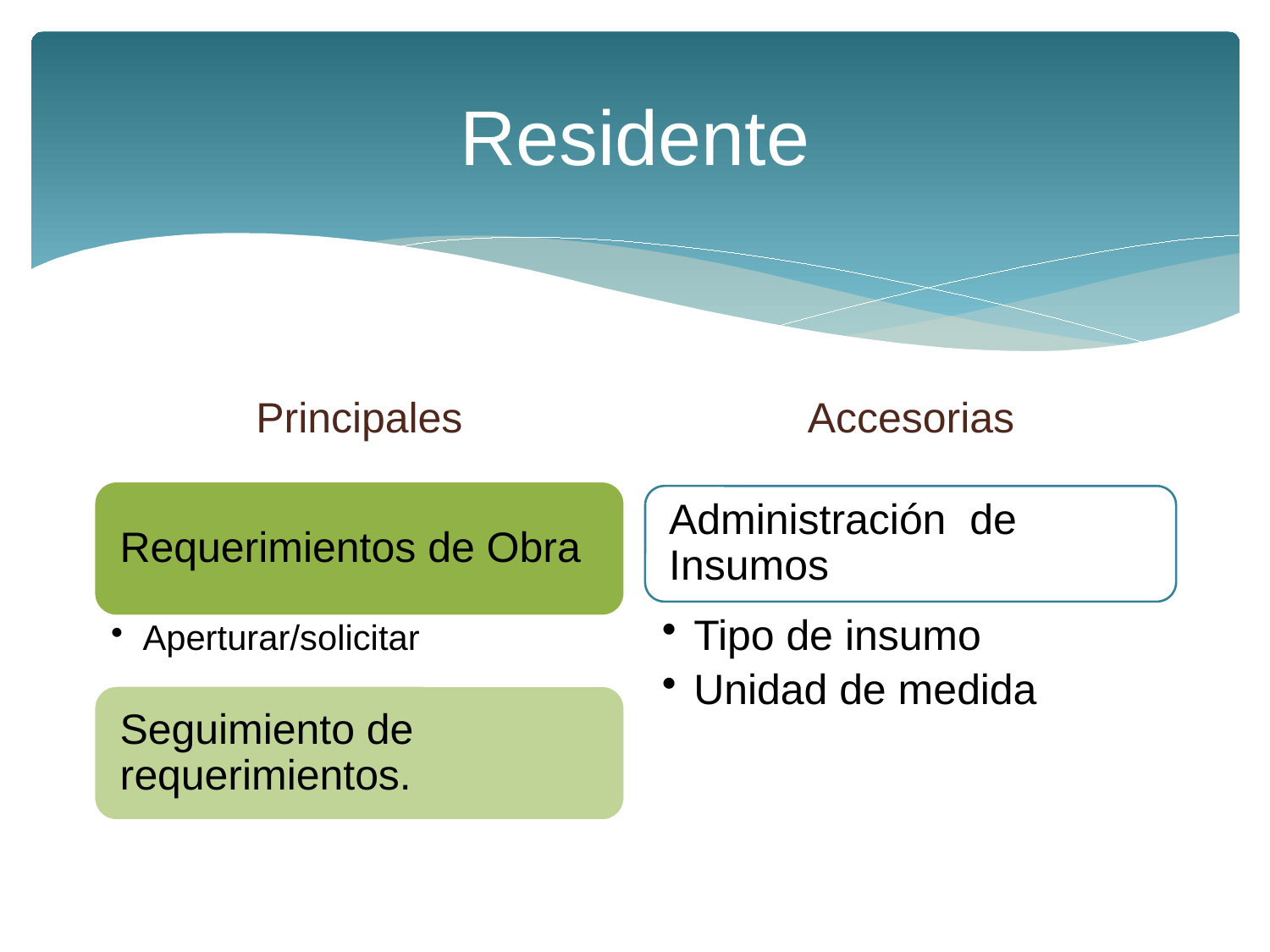

# Residente
Accesorias
Principales
Requerimientos de Obra
Aperturar/solicitar
Seguimiento de requerimientos.
Administración  de Insumos
Tipo de insumo
Unidad de medida